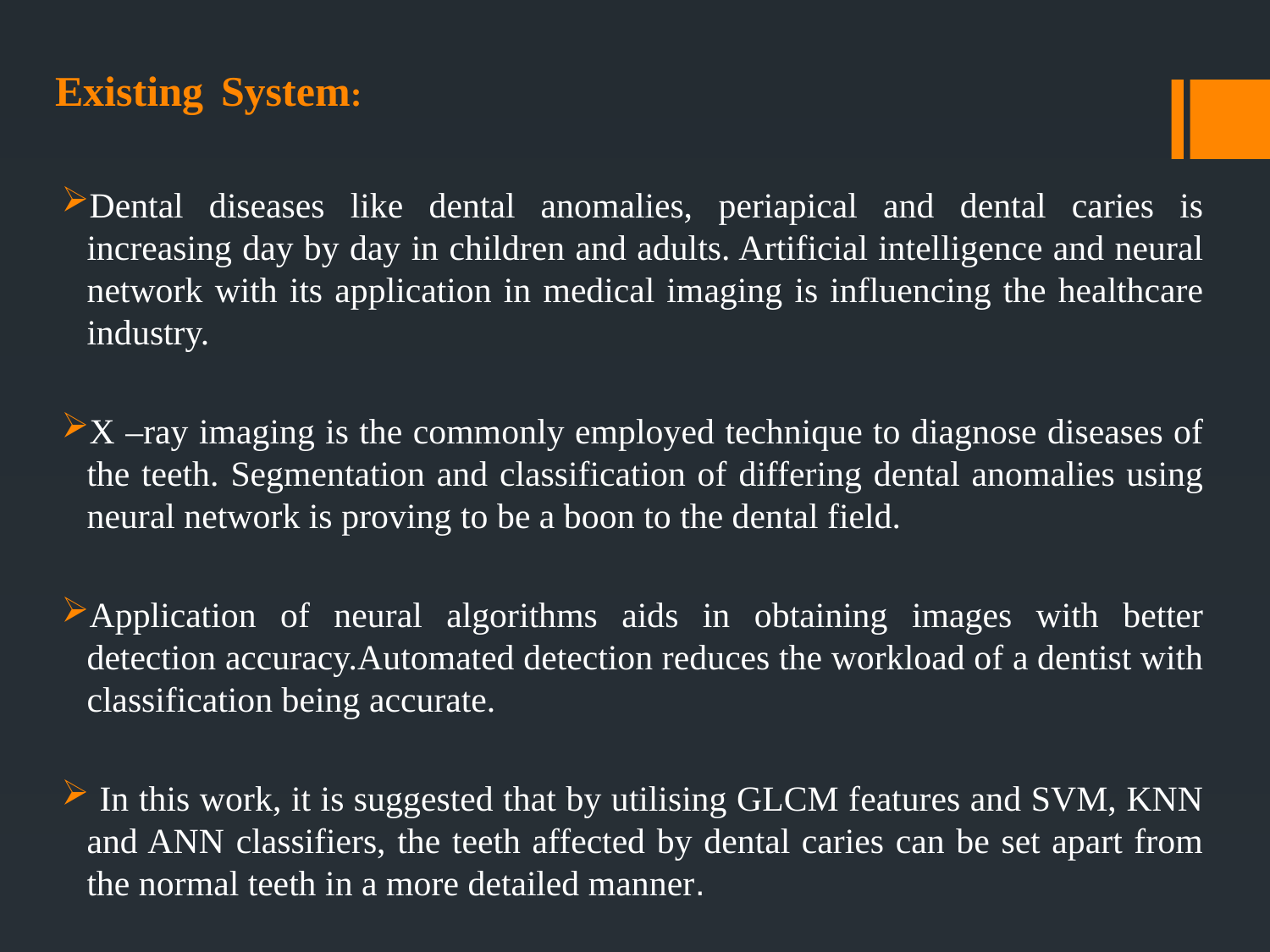

# Existing System:

Dental diseases like dental anomalies, periapical and dental caries is increasing day by day in children and adults. Artificial intelligence and neural network with its application in medical imaging is influencing the healthcare industry.

X –ray imaging is the commonly employed technique to diagnose diseases of the teeth. Segmentation and classification of differing dental anomalies using neural network is proving to be a boon to the dental field.

Application of neural algorithms aids in obtaining images with better detection accuracy.Automated detection reduces the workload of a dentist with classification being accurate.

 In this work, it is suggested that by utilising GLCM features and SVM, KNN and ANN classifiers, the teeth affected by dental caries can be set apart from the normal teeth in a more detailed manner.